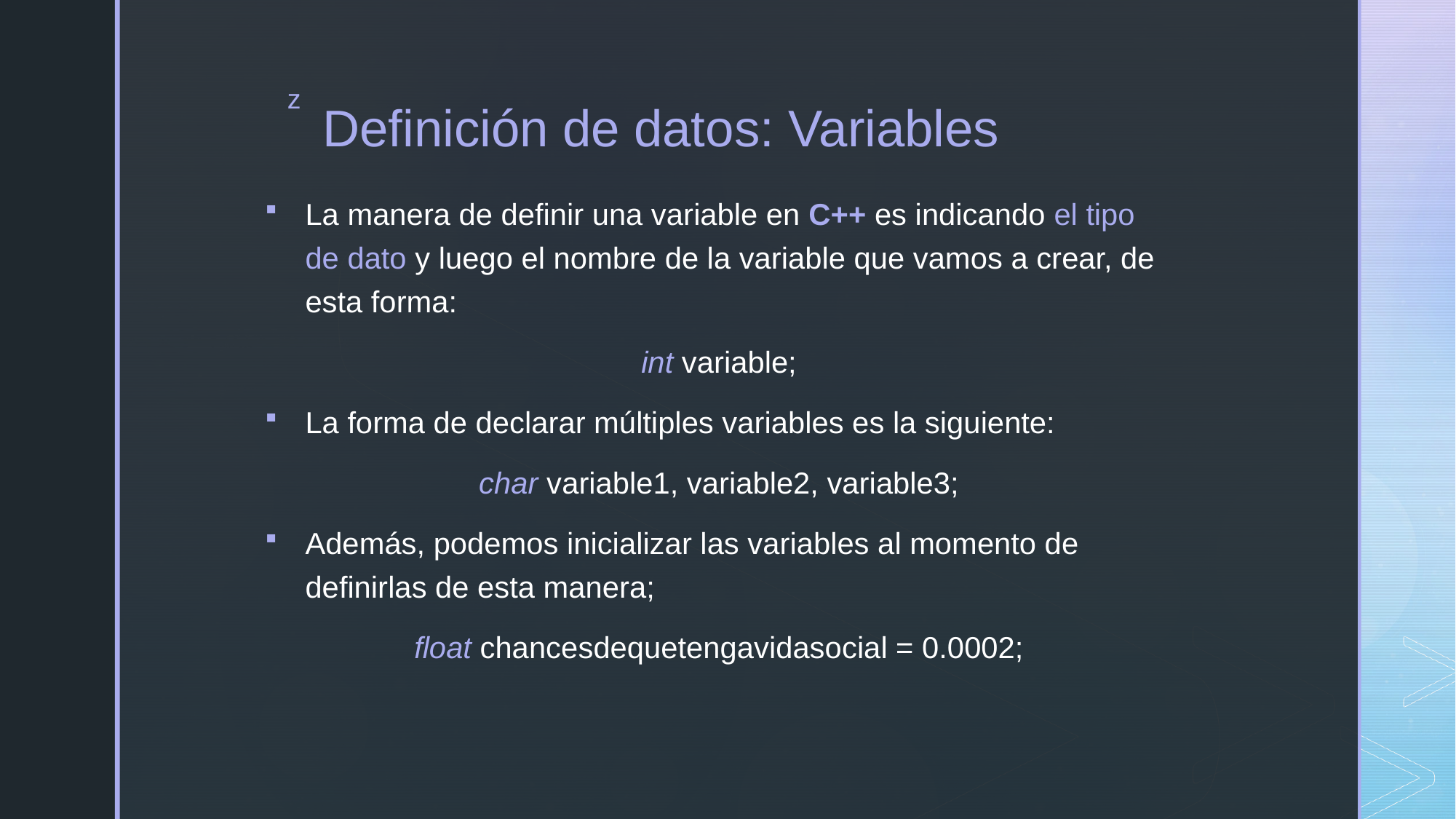

La manera de definir una variable en C++ es indicando el tipo de dato y luego el nombre de la variable que vamos a crear, de esta forma:
int variable;
La forma de declarar múltiples variables es la siguiente:
char variable1, variable2, variable3;
Además, podemos inicializar las variables al momento de definirlas de esta manera;
float chancesdequetengavidasocial = 0.0002;

# Definición de datos: Variables